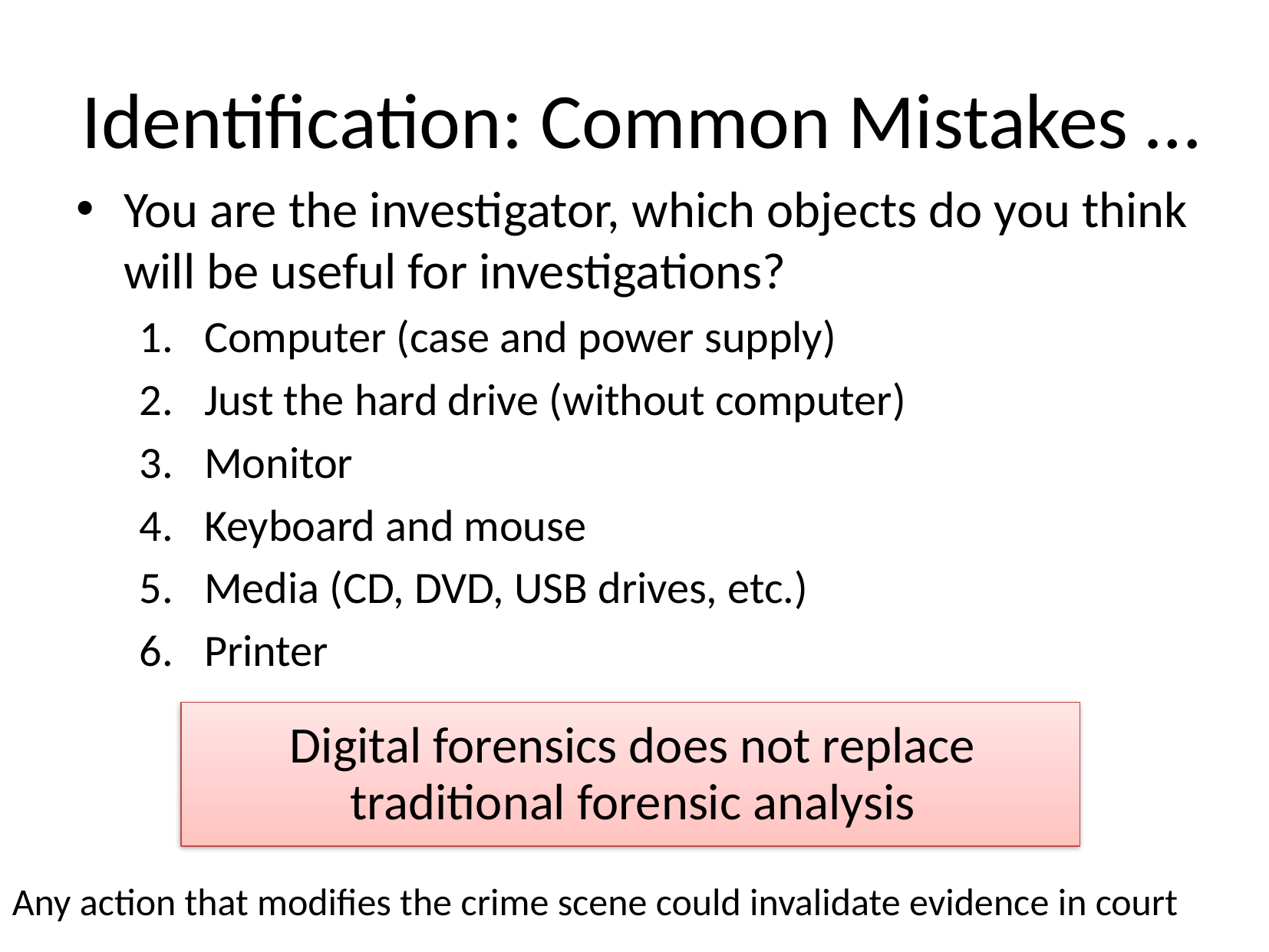

# Identification: Common Mistakes …
You are the investigator, which objects do you think will be useful for investigations?
Computer (case and power supply)
Just the hard drive (without computer)
Monitor
Keyboard and mouse
Media (CD, DVD, USB drives, etc.)
Printer
Digital forensics does not replace traditional forensic analysis
Any action that modifies the crime scene could invalidate evidence in court